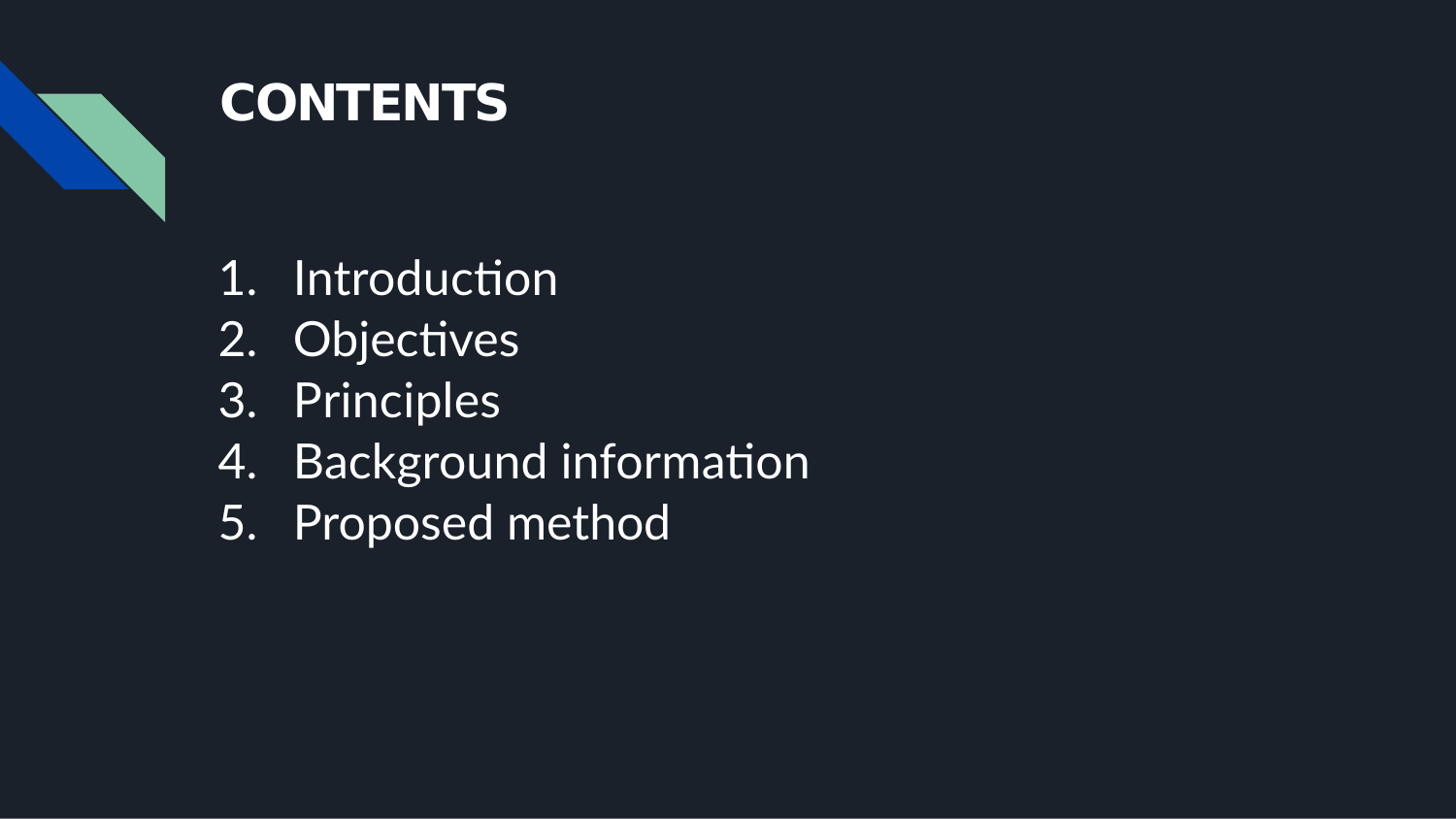

# CONTENTS
Introduction
Objectives
Principles
Background information
Proposed method